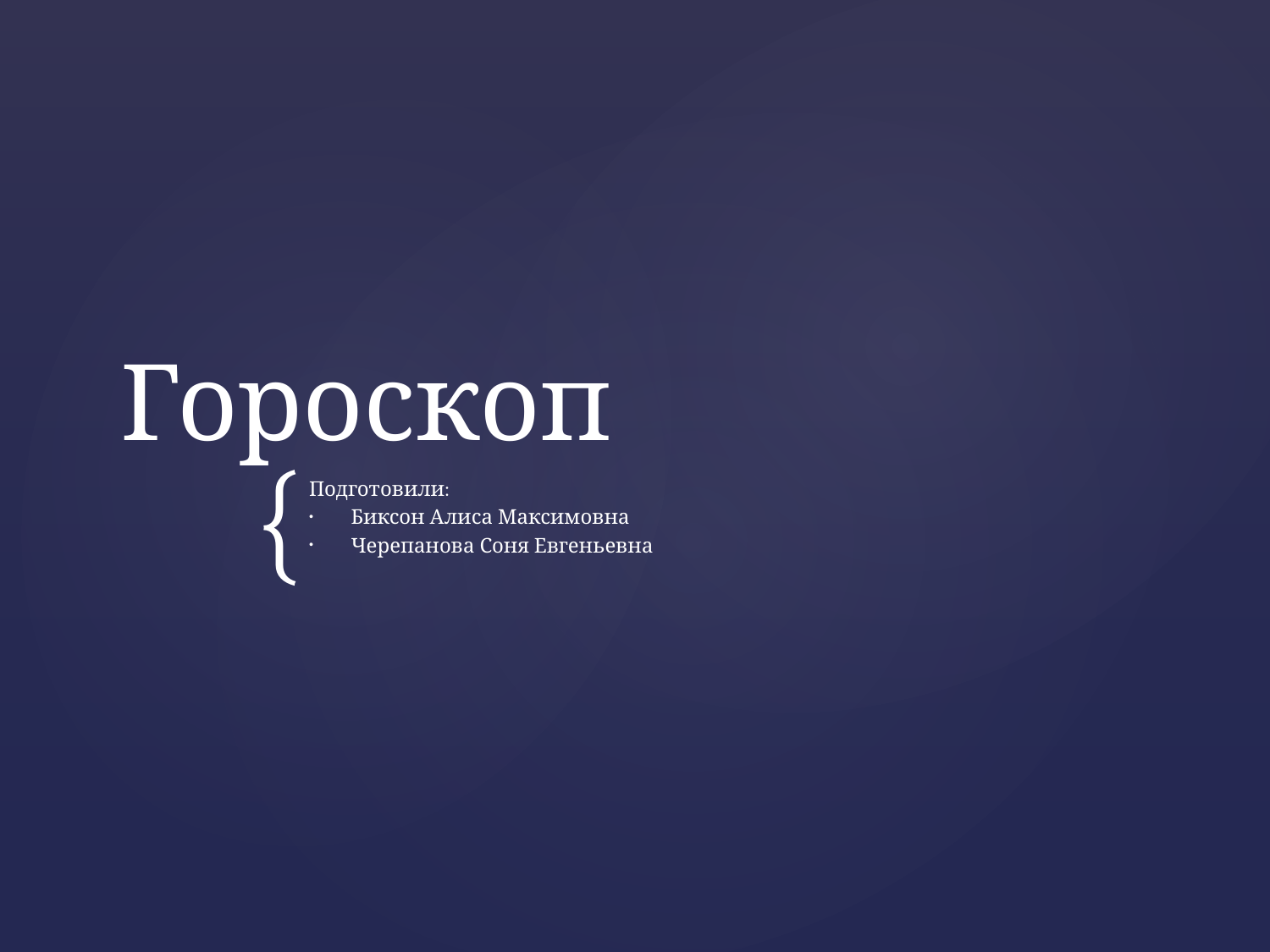

# Гороскоп
Подготовили:
Биксон Алиса Максимовна
Черепанова Соня Евгеньевна